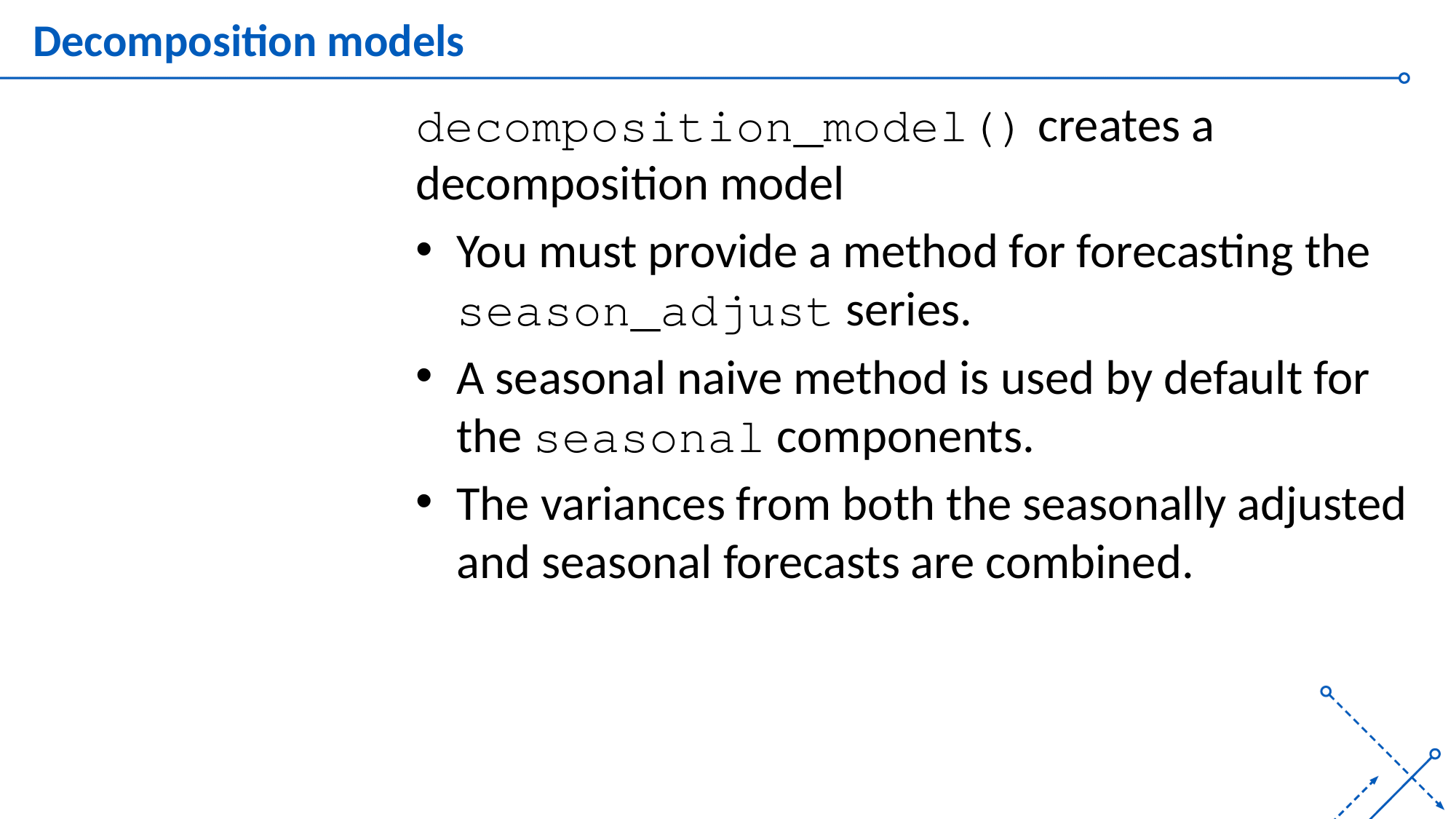

# Decomposition models
decomposition_model() creates a decomposition model
You must provide a method for forecasting the season_adjust series.
A seasonal naive method is used by default for the seasonal components.
The variances from both the seasonally adjusted and seasonal forecasts are combined.